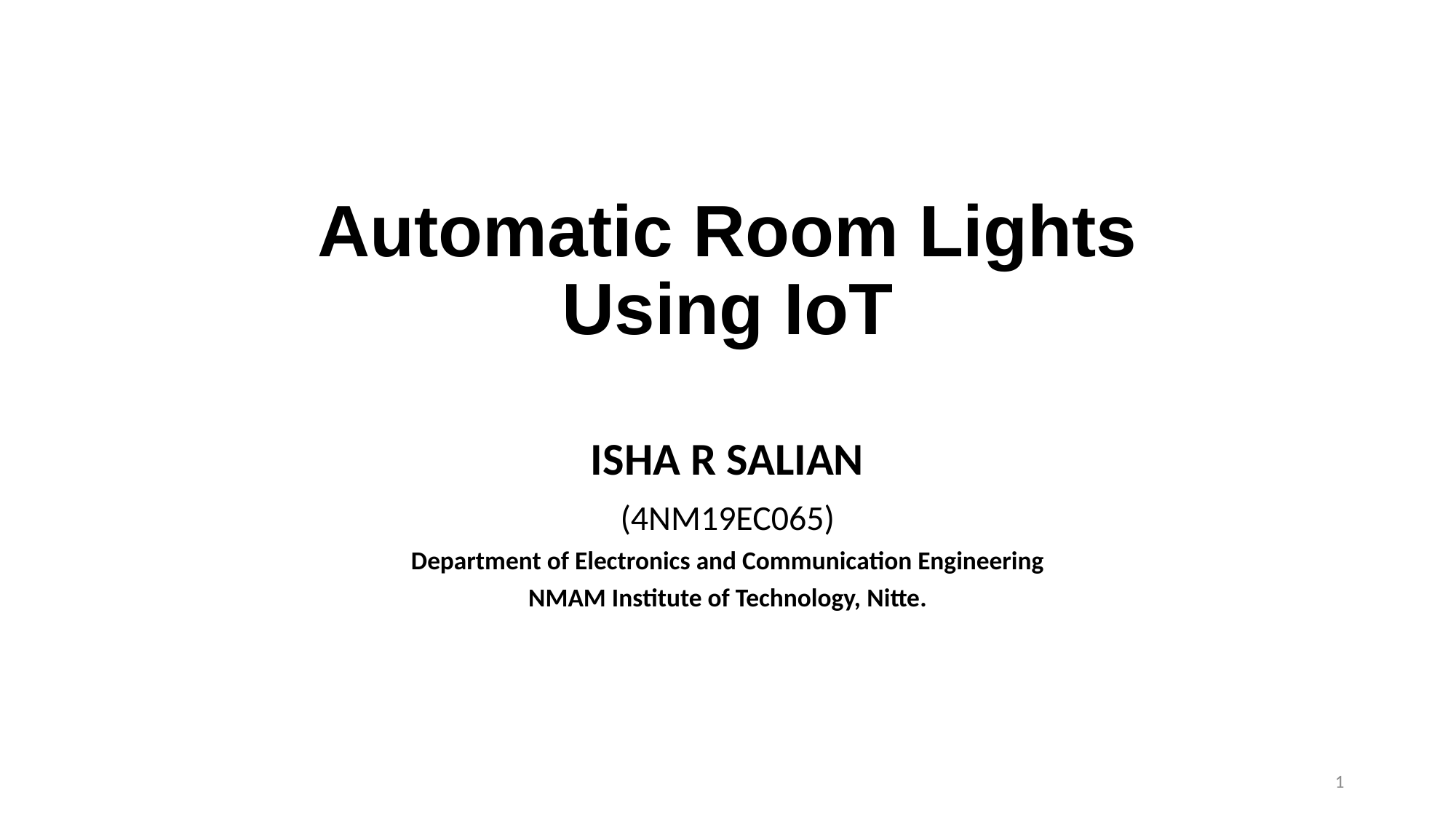

# Automatic Room Lights Using IoT
ISHA R SALIAN
(4NM19EC065)
 Department of Electronics and Communication Engineering
NMAM Institute of Technology, Nitte.
1